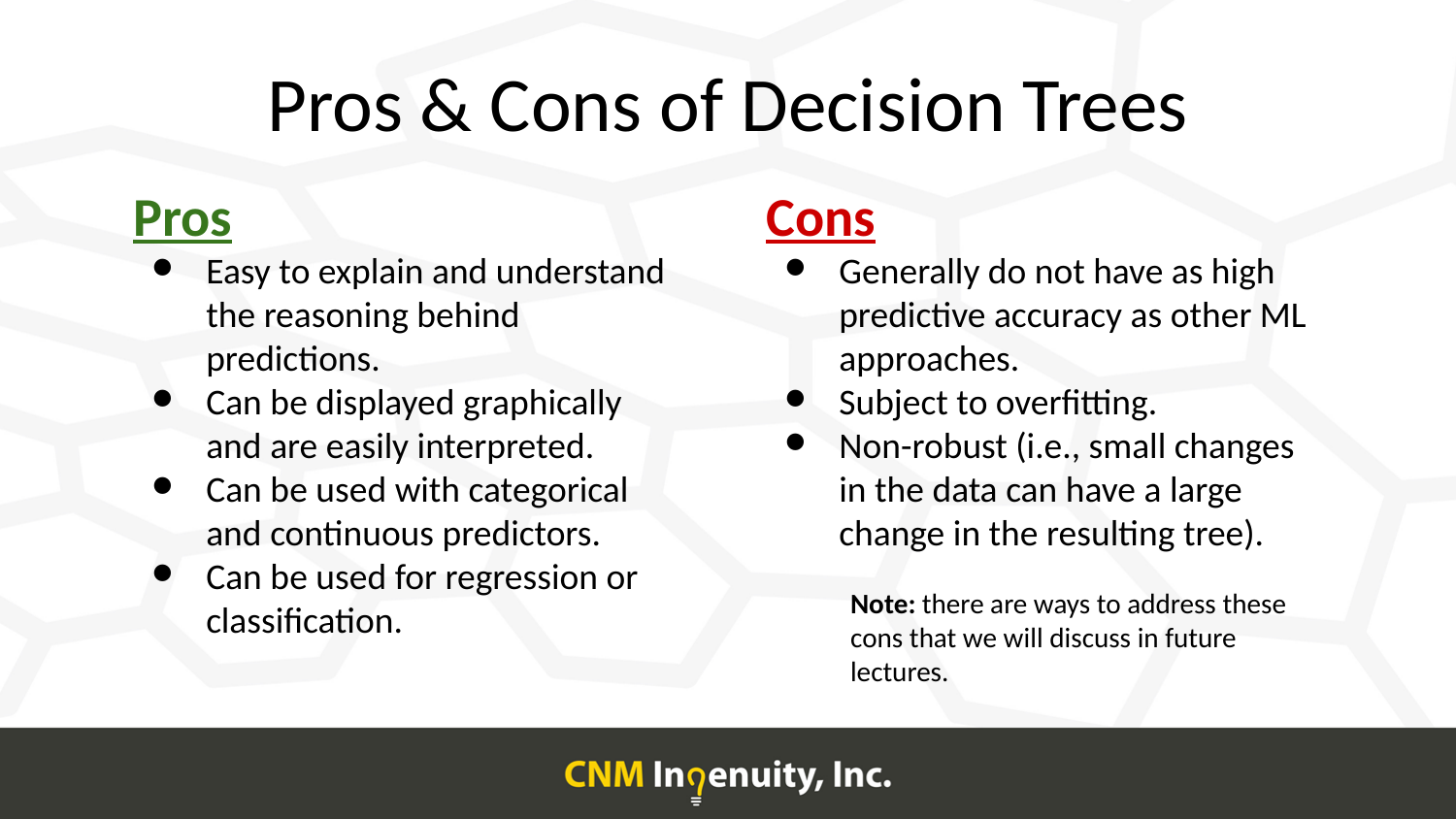

# Pros & Cons of Decision Trees
Pros
Easy to explain and understand the reasoning behind predictions.
Can be displayed graphically and are easily interpreted.
Can be used with categorical and continuous predictors.
Can be used for regression or classification.
Cons
Generally do not have as high predictive accuracy as other ML approaches.
Subject to overfitting.
Non-robust (i.e., small changes in the data can have a large change in the resulting tree).
Note: there are ways to address these cons that we will discuss in future lectures.